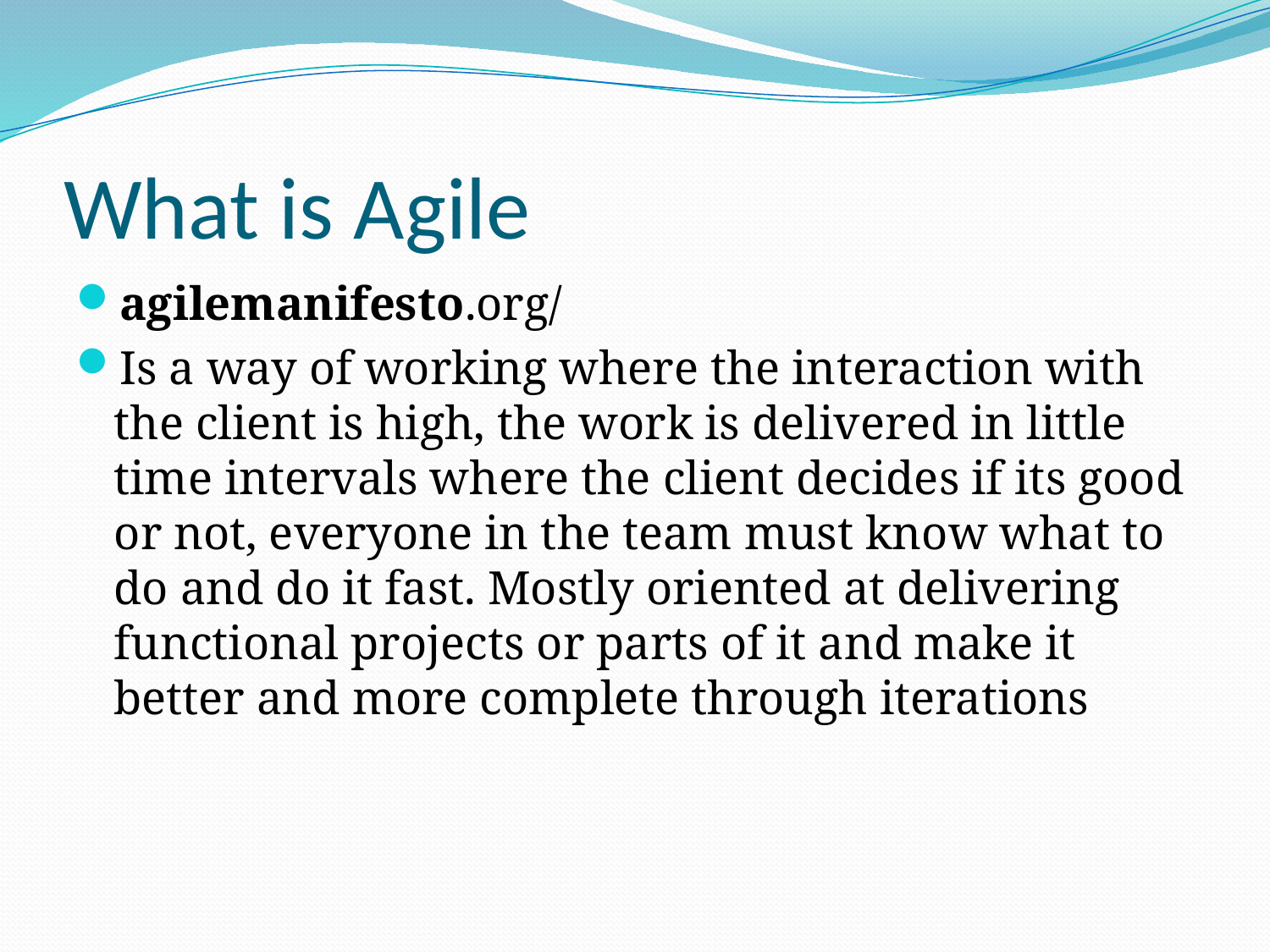

# What is Agile
agilemanifesto.org/
Is a way of working where the interaction with the client is high, the work is delivered in little time intervals where the client decides if its good or not, everyone in the team must know what to do and do it fast. Mostly oriented at delivering functional projects or parts of it and make it better and more complete through iterations